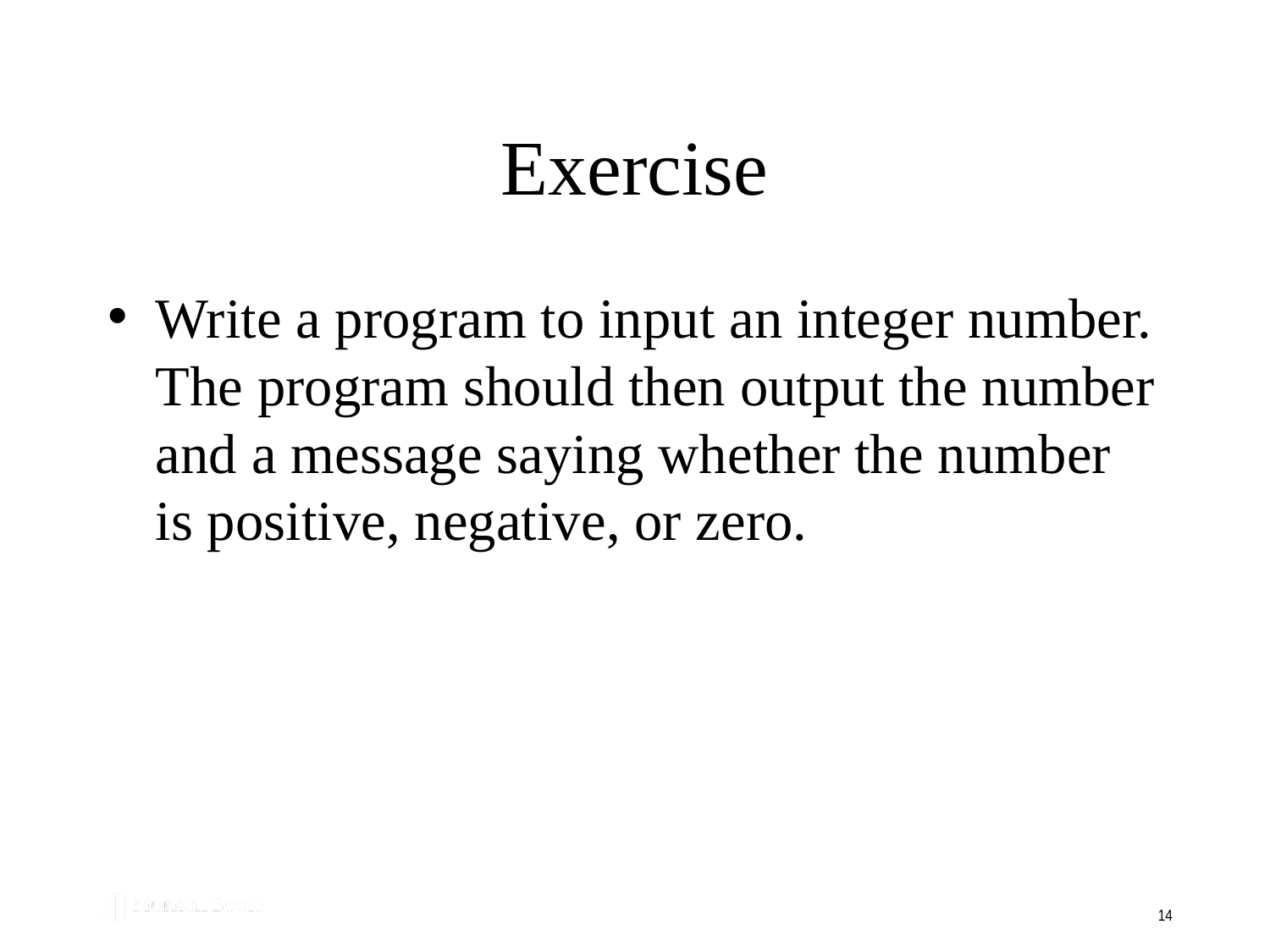

# Exercise
Write a program to input an integer number. The program should then output the number and a message saying whether the number is positive, negative, or zero.

14